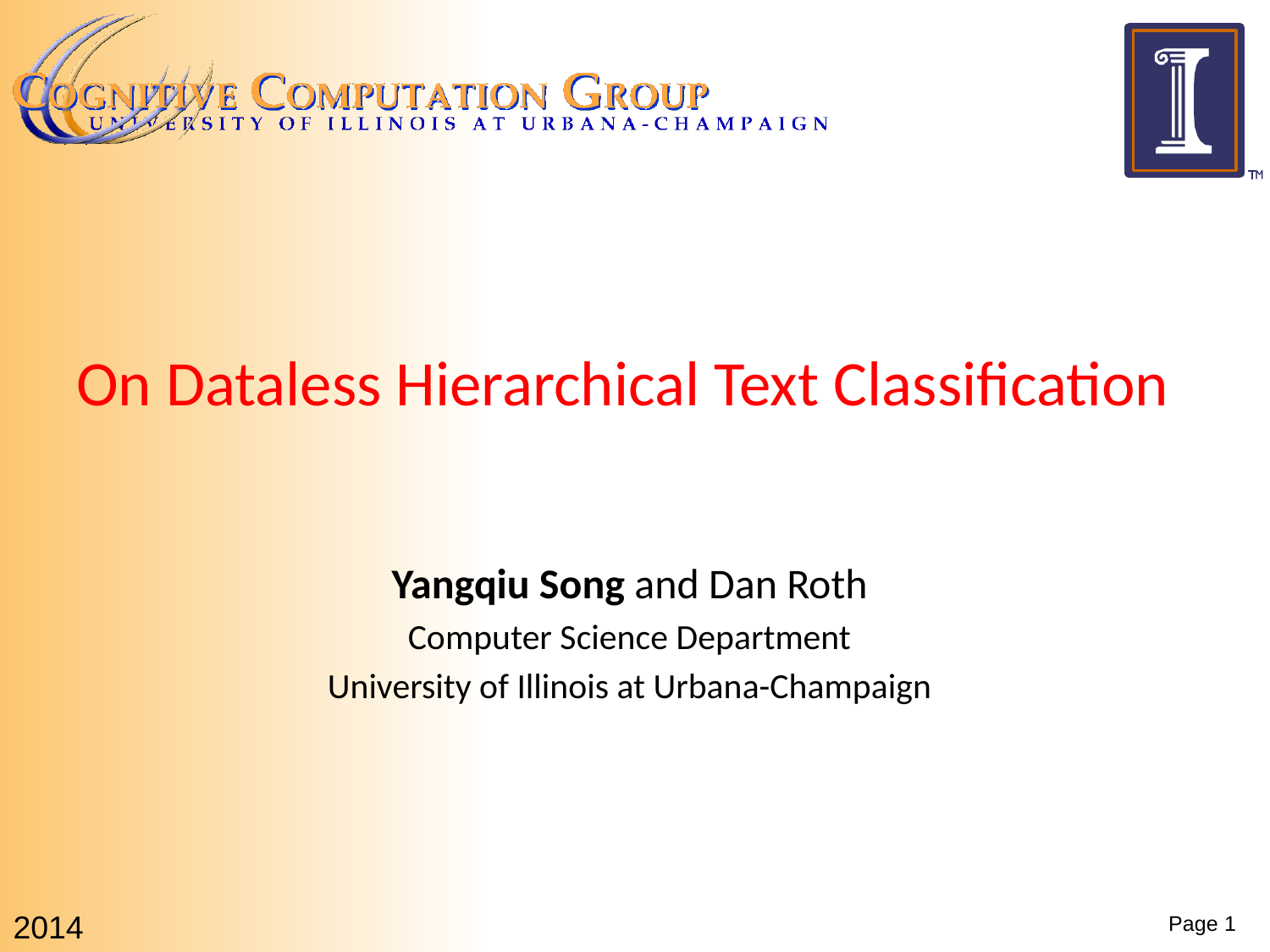

# On Dataless Hierarchical Text Classification
Yangqiu Song and Dan Roth
Computer Science Department
University of Illinois at Urbana-Champaign
2014
Page 1